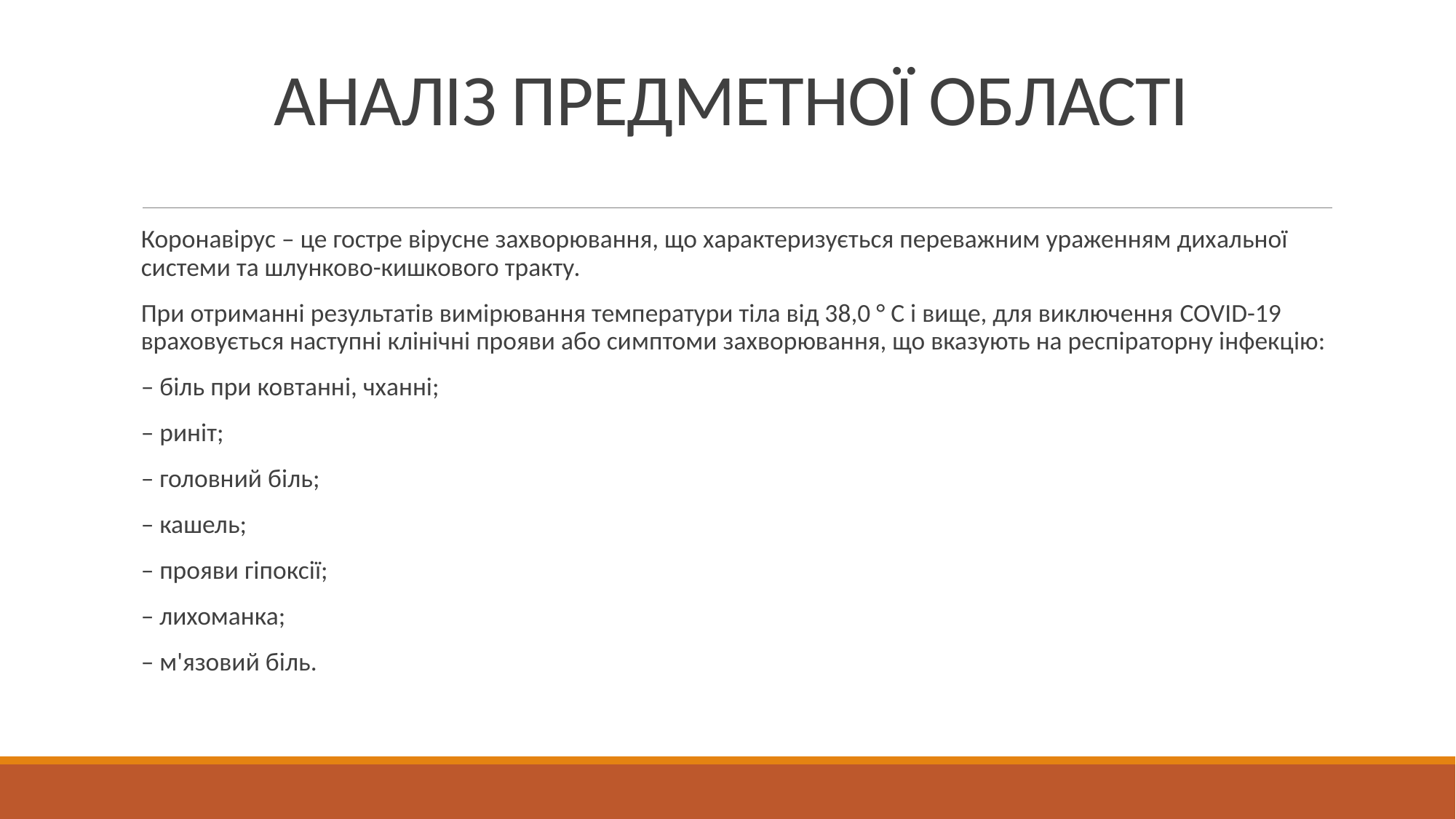

# АНАЛІЗ ПРЕДМЕТНОЇ ОБЛАСТІ
Коронавірус – це гостре вірусне захворювання, що характеризується переважним ураженням дихальної системи та шлунково-кишкового тракту.
При отриманні результатів вимірювання температури тіла від 38,0 ° С і вище, для виключення COVID-19 враховується наступні клінічні прояви або симптоми захворювання, що вказують на респіраторну інфекцію:
– біль при ковтанні, чханні;
– риніт;
– головний біль;
– кашель;
– прояви гіпоксії;
– лихоманка;
– м'язовий біль.